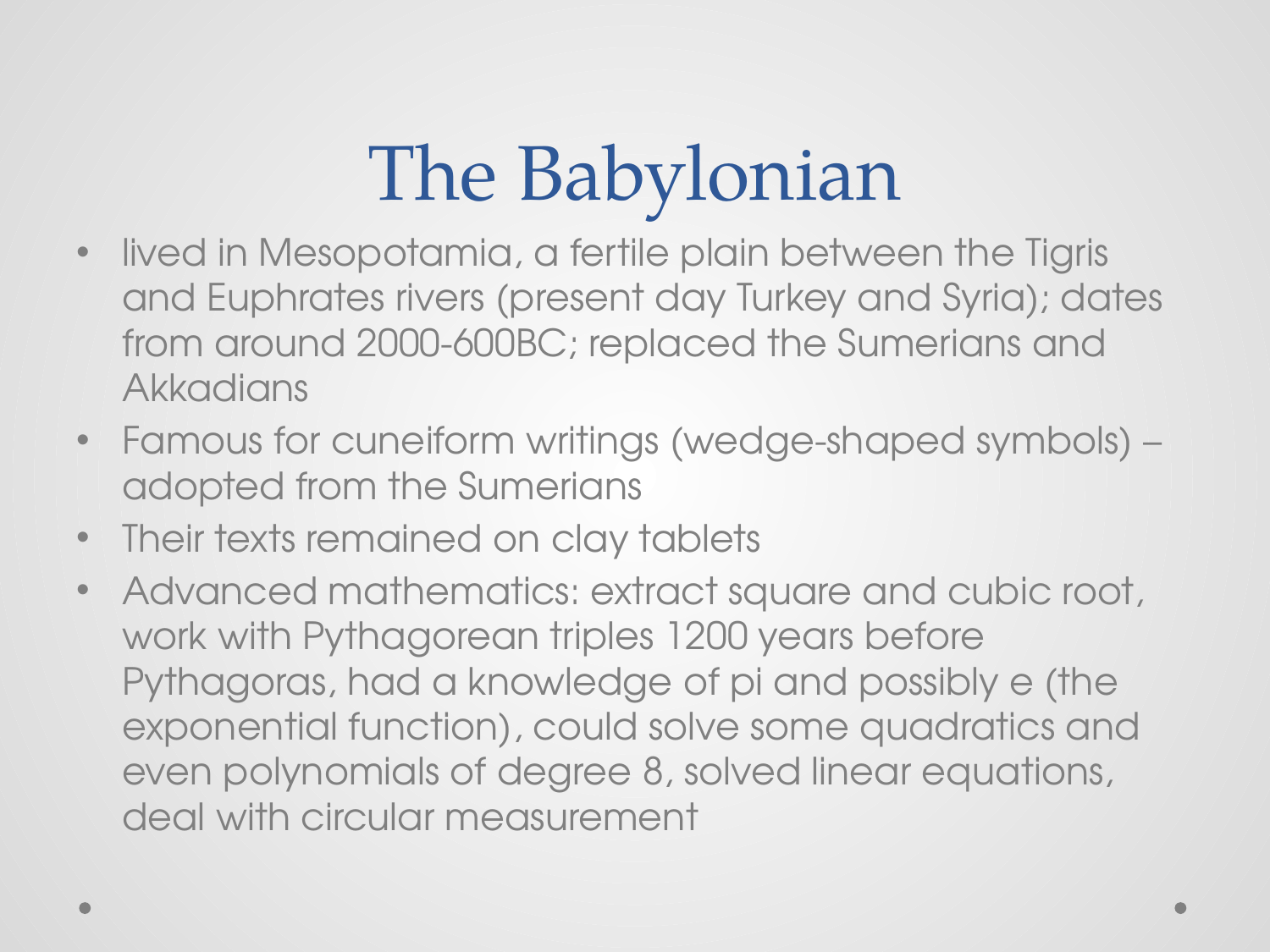

# The Babylonian
lived in Mesopotamia, a fertile plain between the Tigris and Euphrates rivers (present day Turkey and Syria); dates from around 2000-600BC; replaced the Sumerians and Akkadians
Famous for cuneiform writings (wedge-shaped symbols) – adopted from the Sumerians
Their texts remained on clay tablets
Advanced mathematics: extract square and cubic root, work with Pythagorean triples 1200 years before Pythagoras, had a knowledge of pi and possibly e (the exponential function), could solve some quadratics and even polynomials of degree 8, solved linear equations, deal with circular measurement